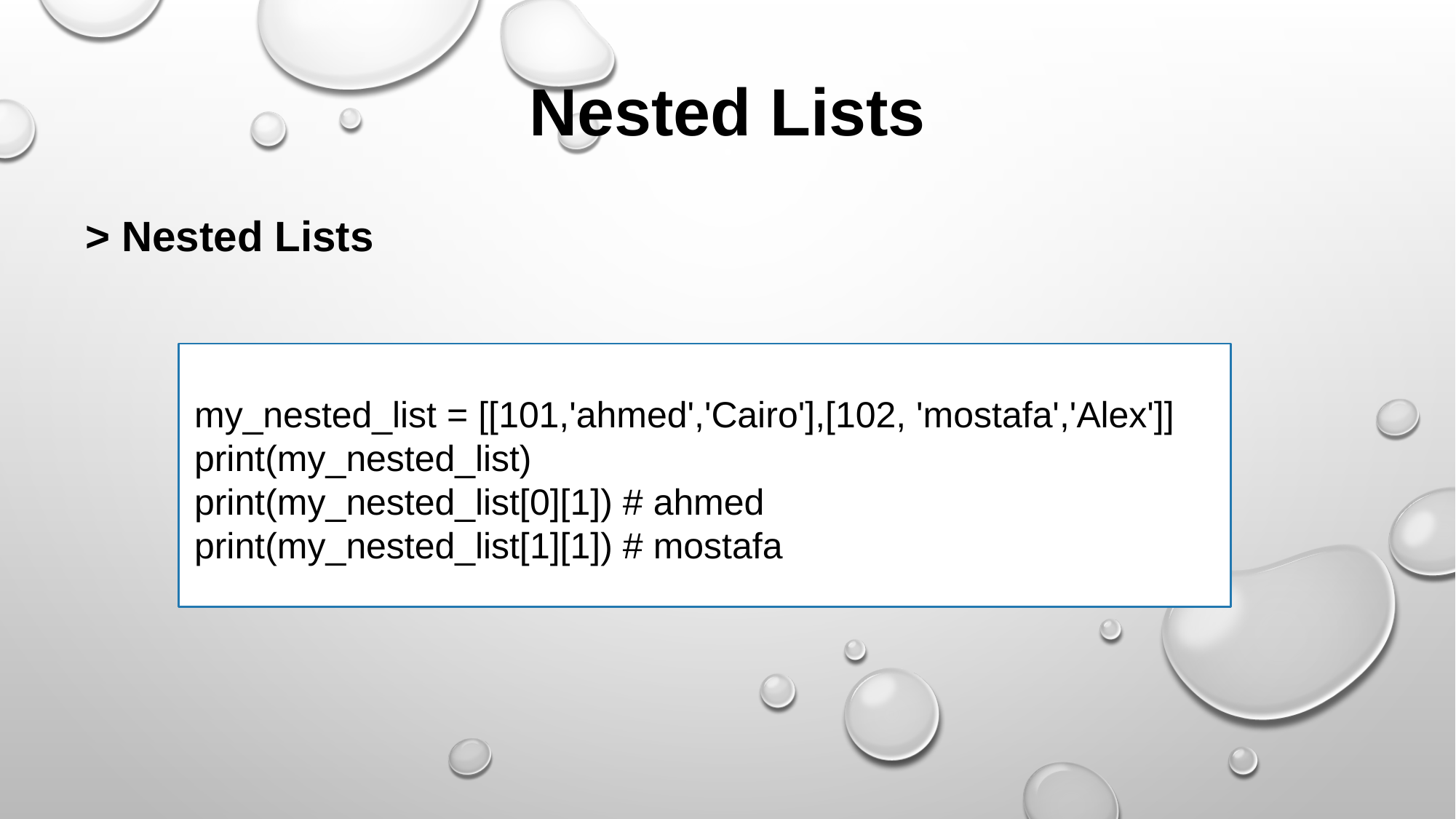

Nested Lists
> Nested Lists

	my_nested_list = [[101,'ahmed','Cairo'],[102, 'mostafa','Alex']]
	print(my_nested_list)
	print(my_nested_list[0][1]) # ahmed
	print(my_nested_list[1][1]) # mostafa